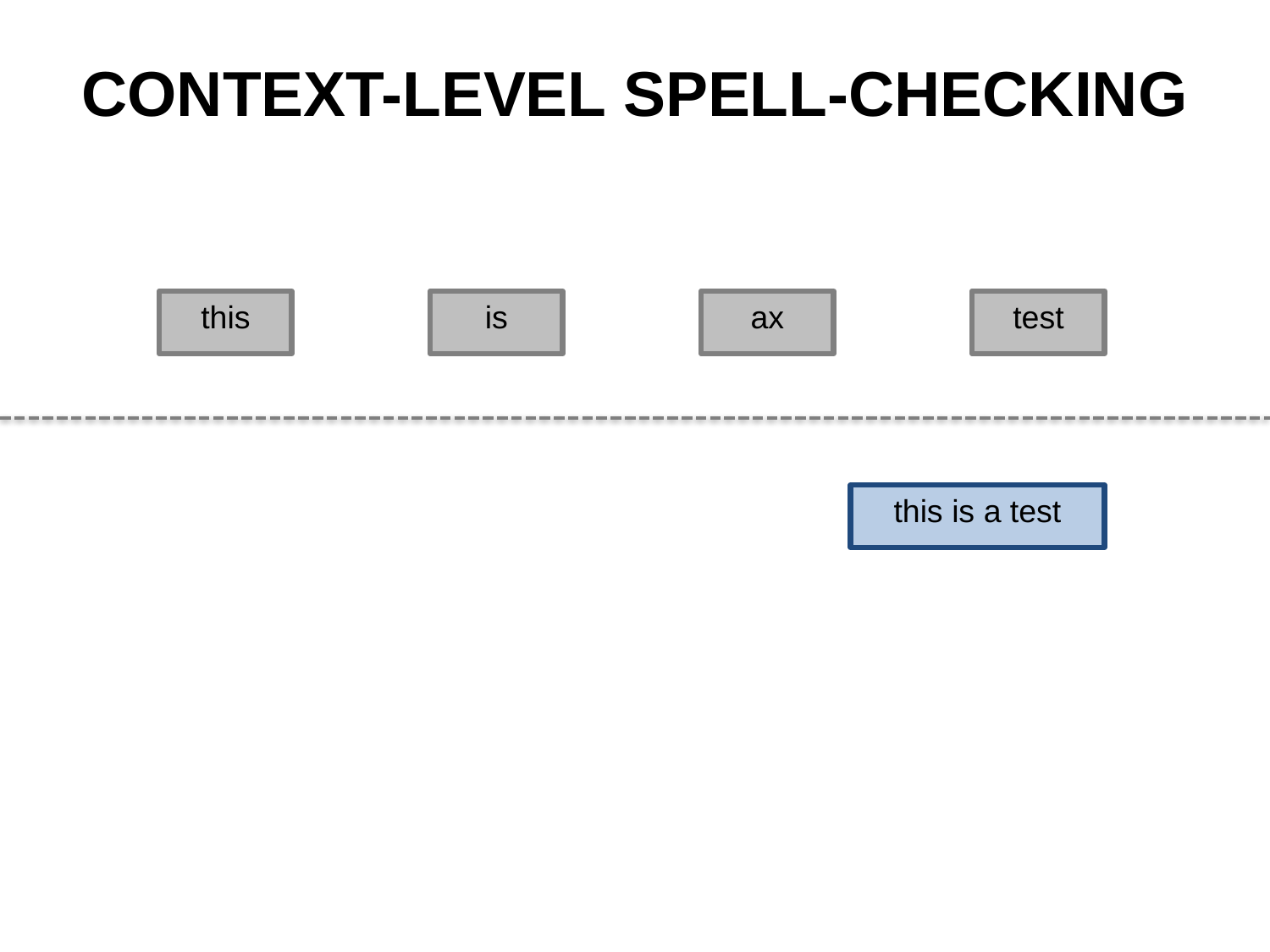

CONTEXT-LEVEL SPELL-CHECKING
this
is
ax
test
this is a test